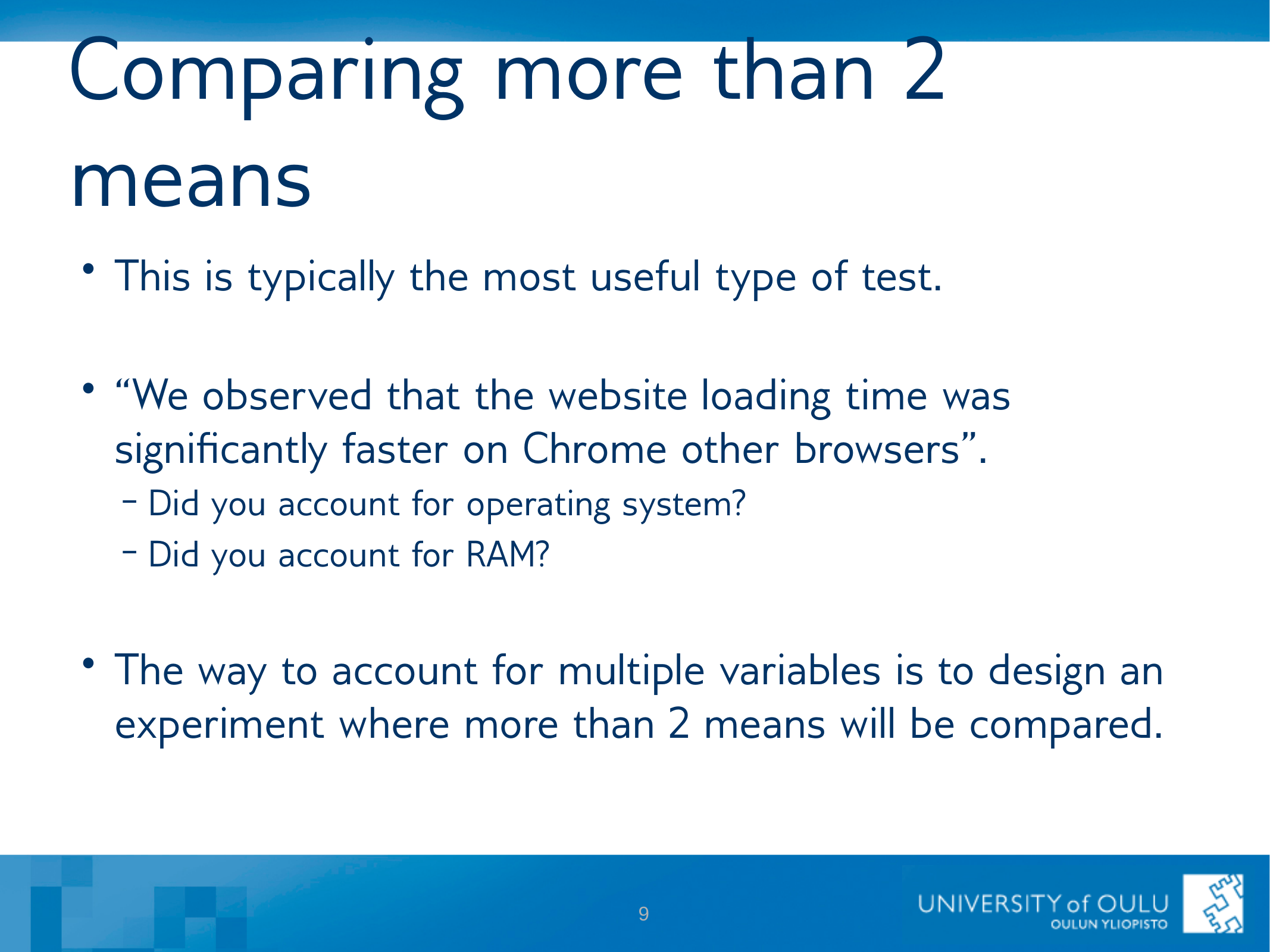

# Comparing more than 2 means
This is typically the most useful type of test.

“We observed that the website loading time was significantly faster on Chrome other browsers”.
Did you account for operating system?
Did you account for RAM?

The way to account for multiple variables is to design an experiment where more than 2 means will be compared.
9